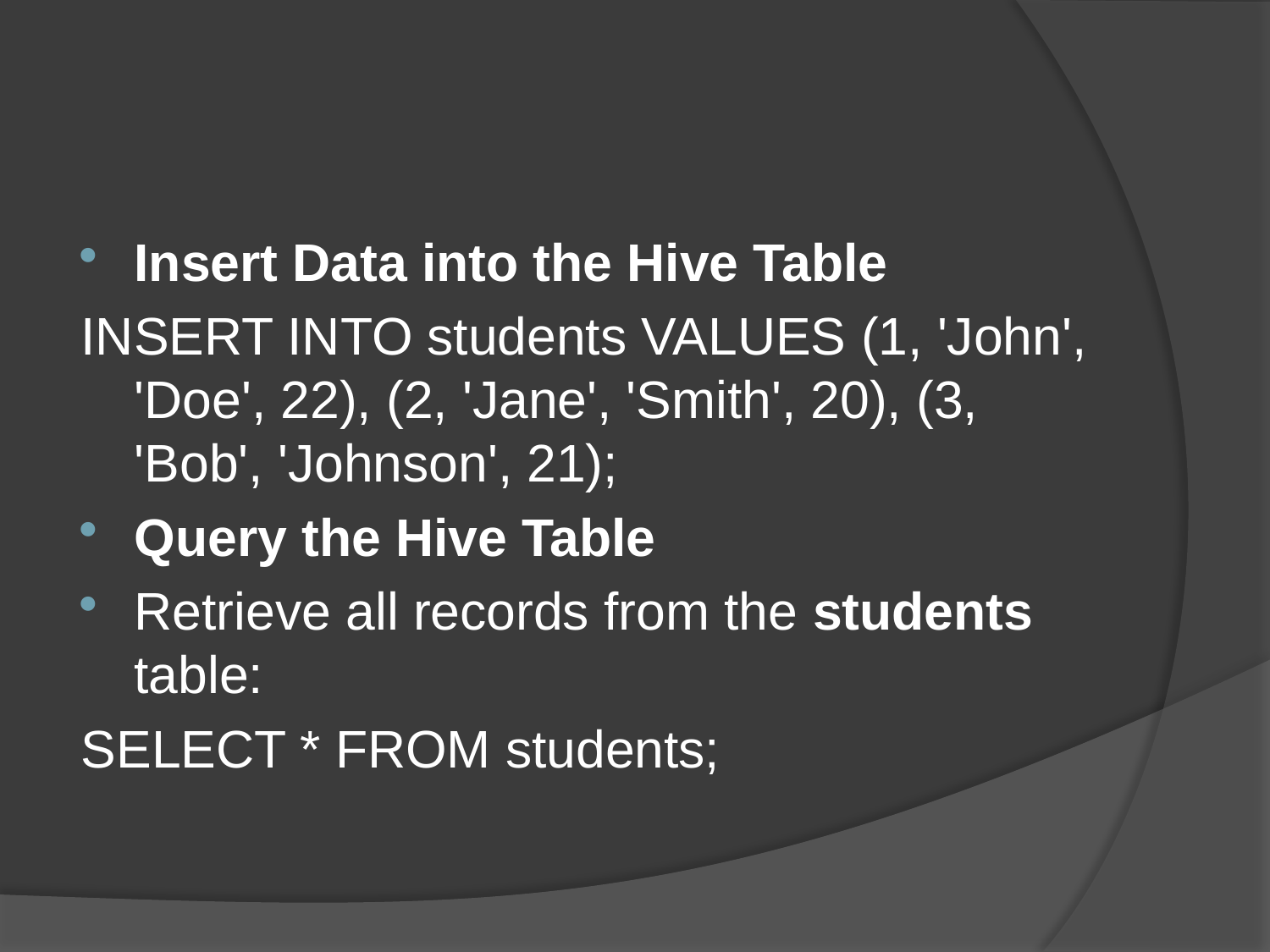

#
Insert Data into the Hive Table
INSERT INTO students VALUES (1, 'John', 'Doe', 22), (2, 'Jane', 'Smith', 20), (3, 'Bob', 'Johnson', 21);
Query the Hive Table
Retrieve all records from the students table:
SELECT * FROM students;